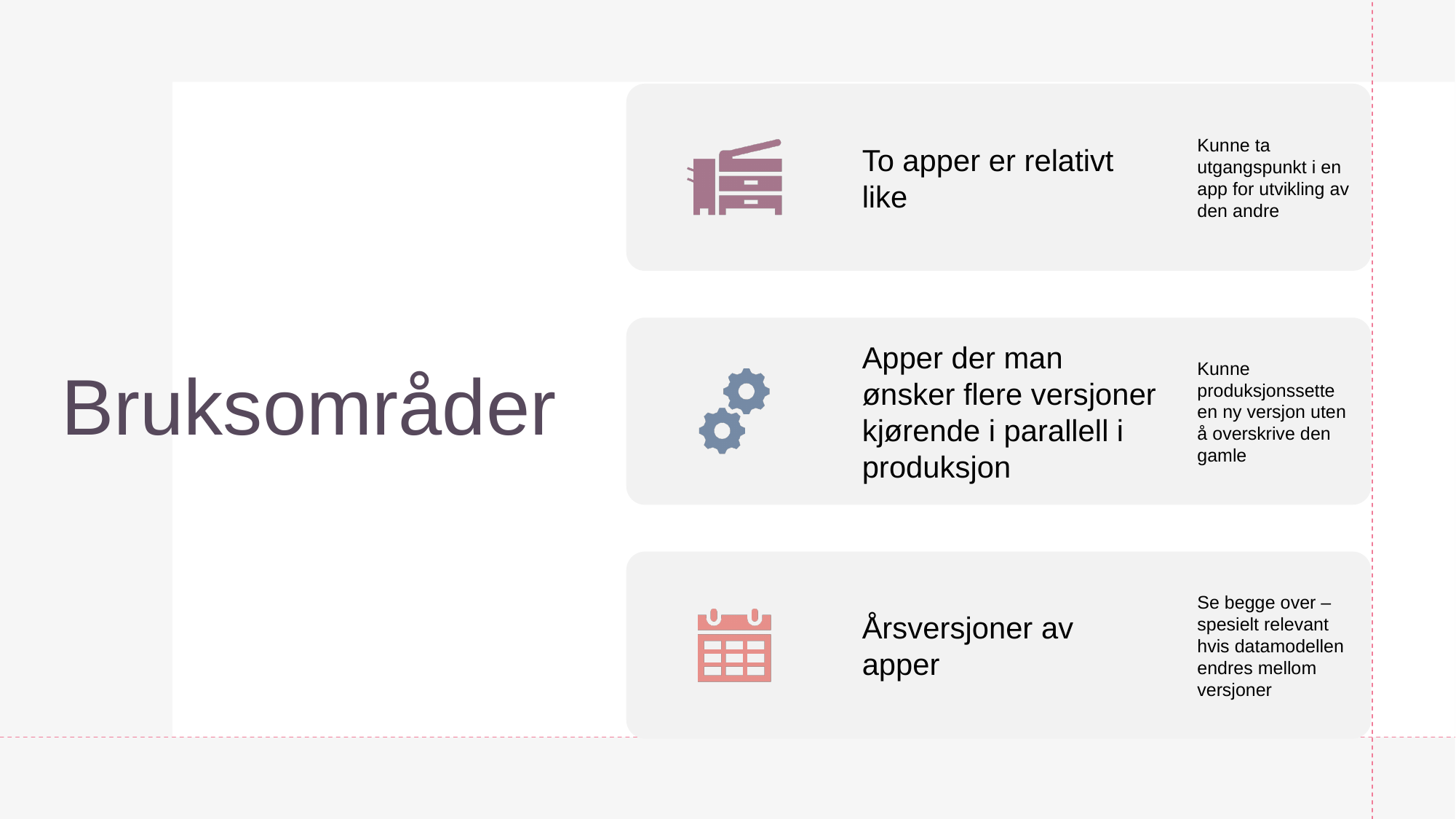

To apper er relativt like
Kunne ta utgangspunkt i en app for utvikling av den andre
Apper der man ønsker flere versjoner kjørende i parallell i produksjon
Kunne produksjonssette en ny versjon uten å overskrive den gamle
Årsversjoner av apper
Se begge over – spesielt relevant hvis datamodellen endres mellom versjoner
# Bruksområder